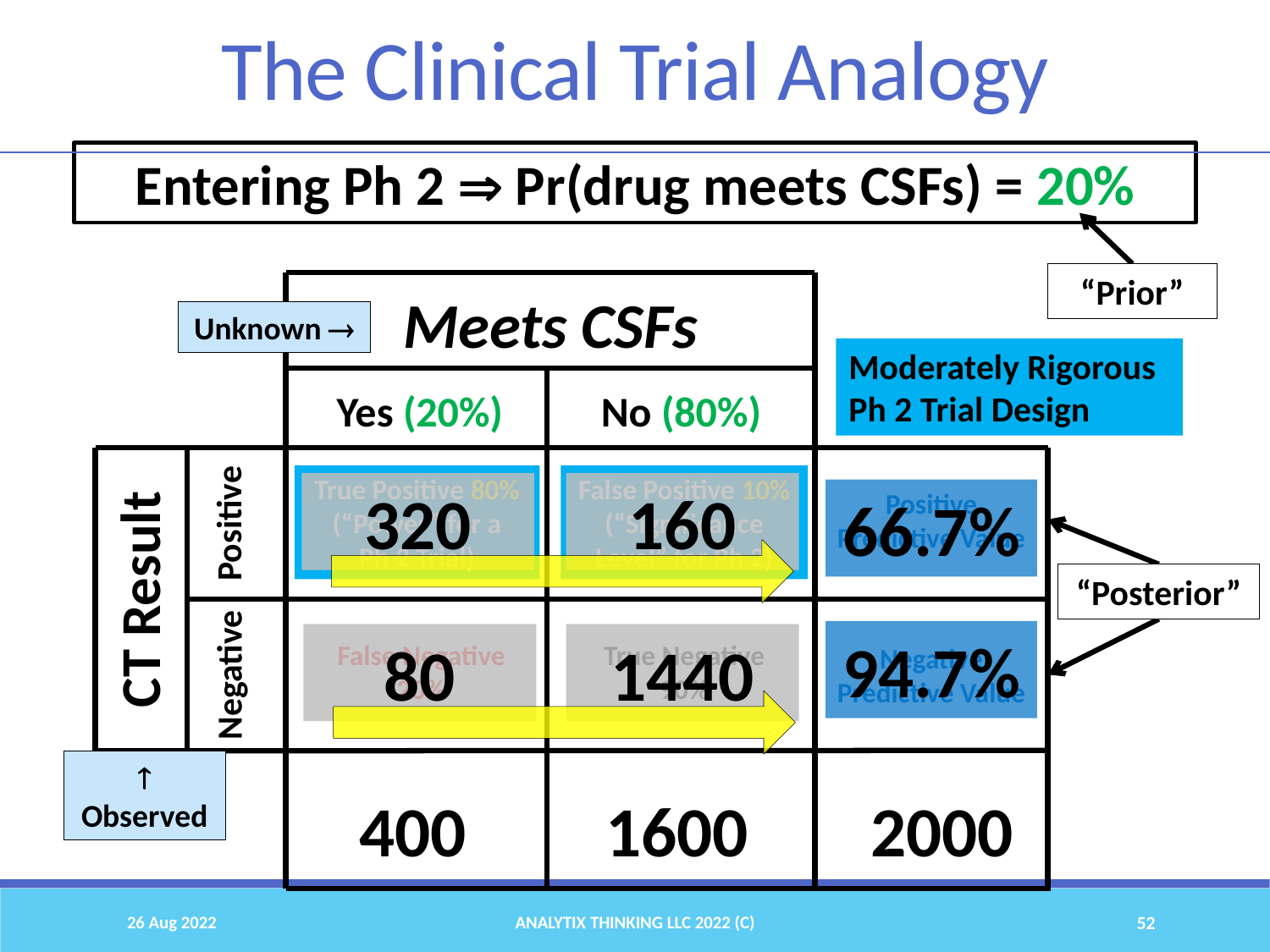

The Clinical Trial Analogy
Entering Ph 2 ⇒ Pr(drug meets CSFs) = 20%
“Prior”
Meets CSFs
Unknown →
Moderately Rigorous Ph 2 Trial Design

Yes (20%)
No (80%)
True Positive 80%
(“Power” for a
Ph 2 Trial)
False Positive 10%
(“Significance Level” for Ph 2)
320
160
Positive Predictive Value
66.7%

Positive
CT Result
“Posterior”
94.7%
80
1440
False Negative
20%
True Negative
90%
Negative Predictive Value
Negative
↑
Observed
400
1600
2000
26 Aug 2022
Analytix Thinking LLC 2022 (C)
52